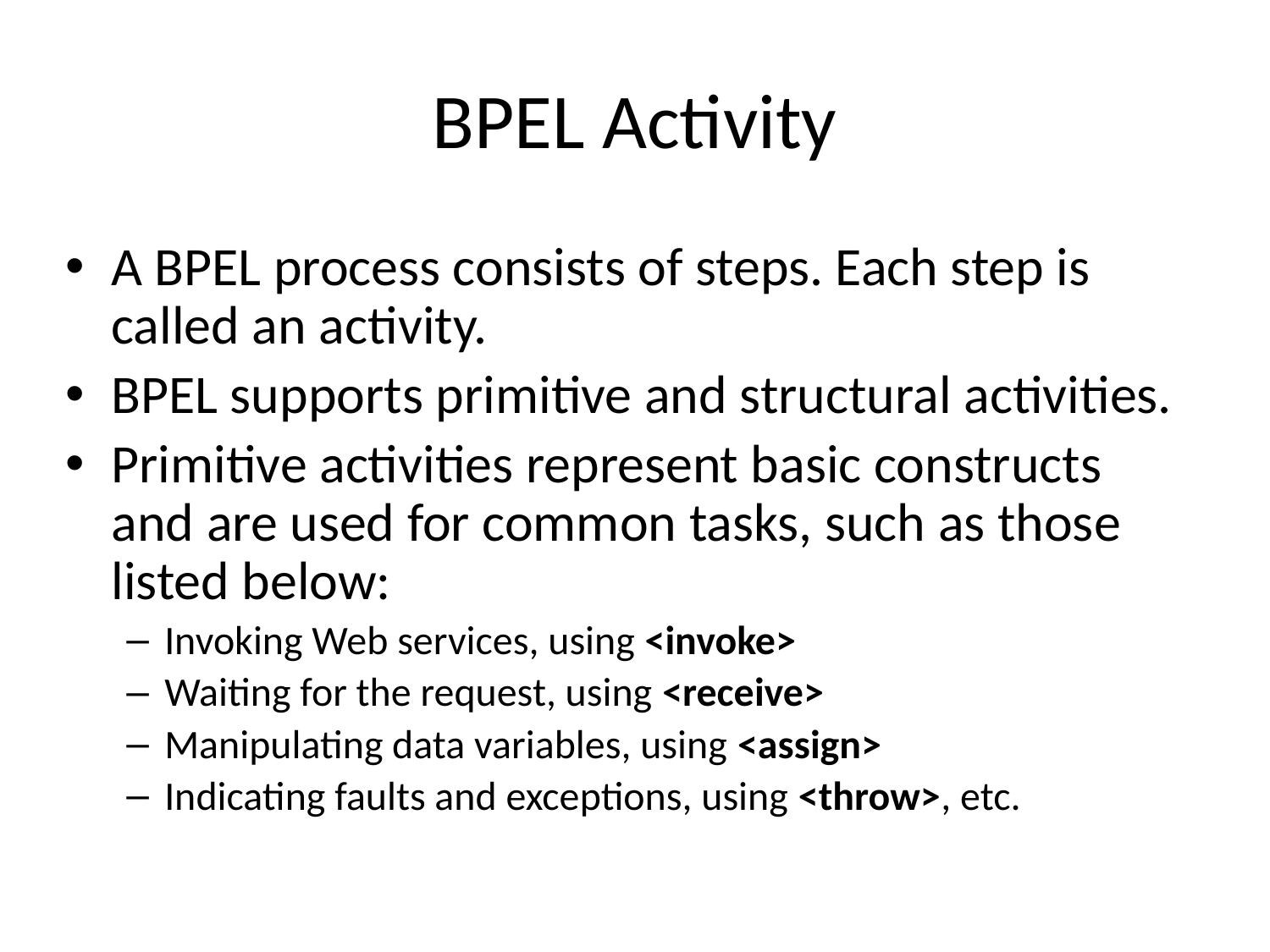

# BPEL Activity
A BPEL process consists of steps. Each step is called an activity.
BPEL supports primitive and structural activities.
Primitive activities represent basic constructs and are used for common tasks, such as those listed below:
Invoking Web services, using <invoke>
Waiting for the request, using <receive>
Manipulating data variables, using <assign>
Indicating faults and exceptions, using <throw>, etc.